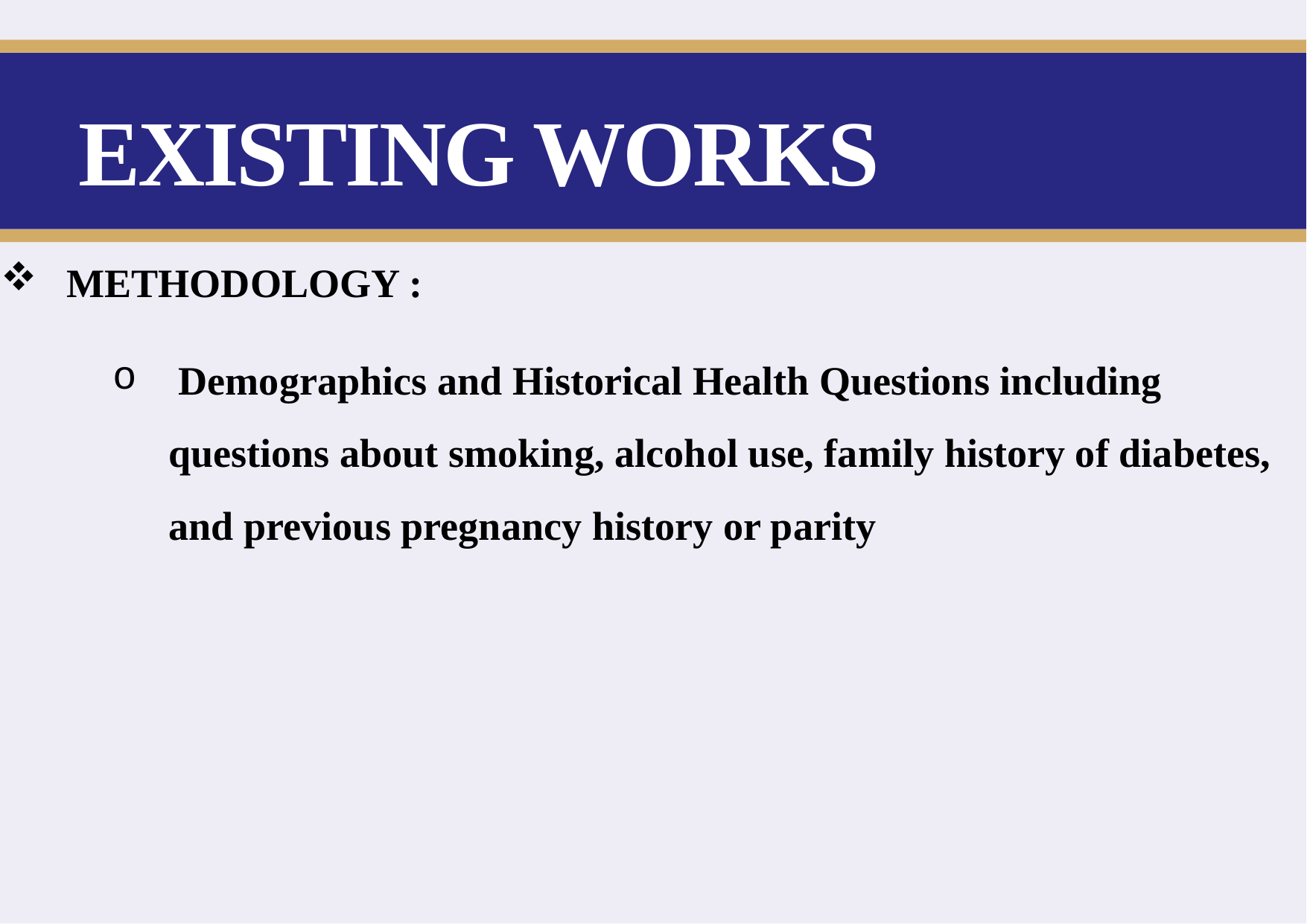

# EXISTING WORKS
 METHODOLOGY :
 Demographics and Historical Health Questions including questions about smoking, alcohol use, family history of diabetes, and previous pregnancy history or parity